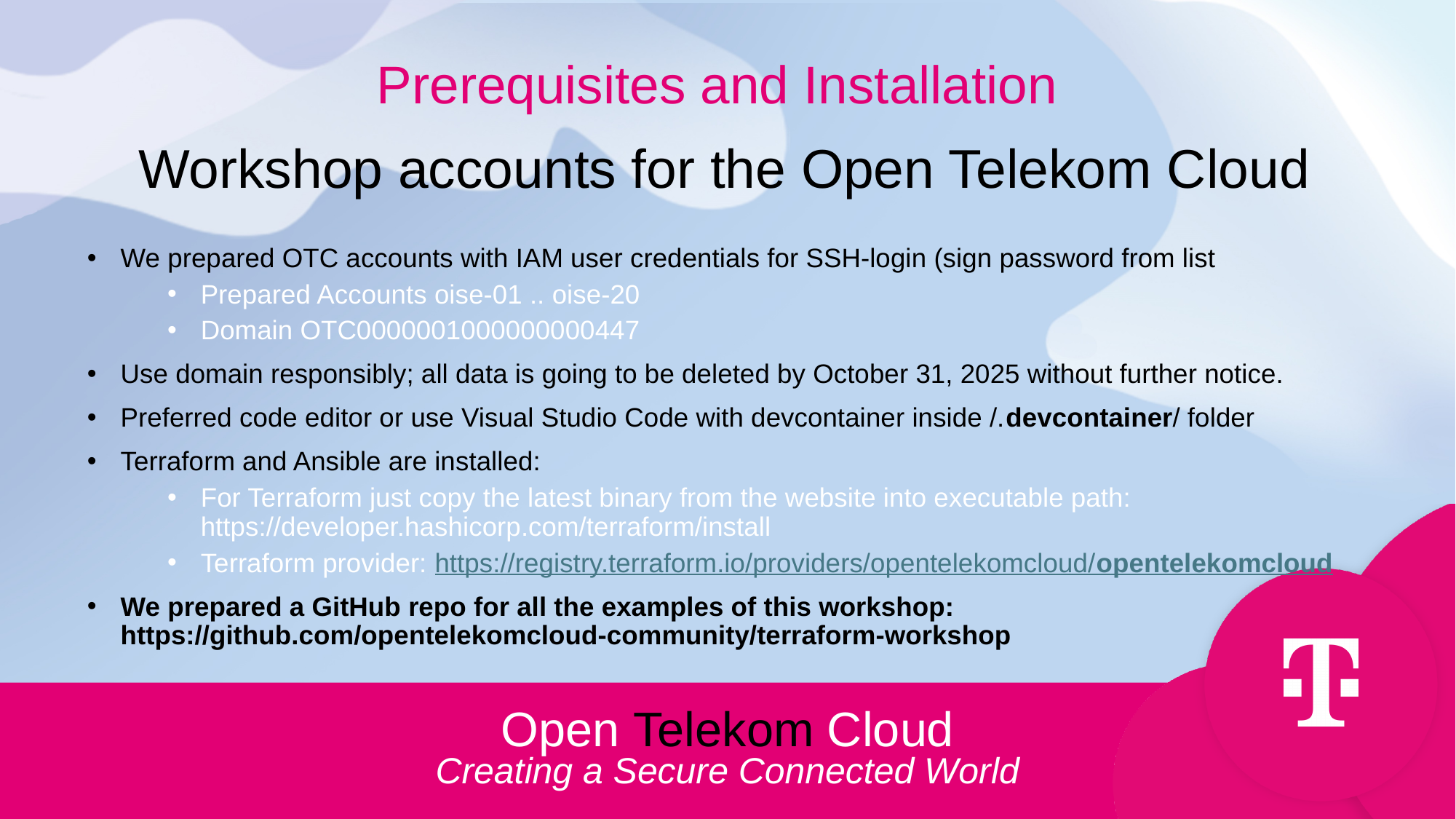

Prerequisites and Installation
Workshop accounts for the Open Telekom Cloud
We prepared OTC accounts with IAM user credentials for SSH-login (sign password from list
Prepared Accounts oise-01 .. oise-20
Domain OTC0000001000000000447
Use domain responsibly; all data is going to be deleted by October 31, 2025 without further notice.
Preferred code editor or use Visual Studio Code with devcontainer inside /.devcontainer/ folder
Terraform and Ansible are installed:
For Terraform just copy the latest binary from the website into executable path: https://developer.hashicorp.com/terraform/install
Terraform provider: https://registry.terraform.io/providers/opentelekomcloud/opentelekomcloud
We prepared a GitHub repo for all the examples of this workshop:
https://github.com/opentelekomcloud-community/terraform-workshop